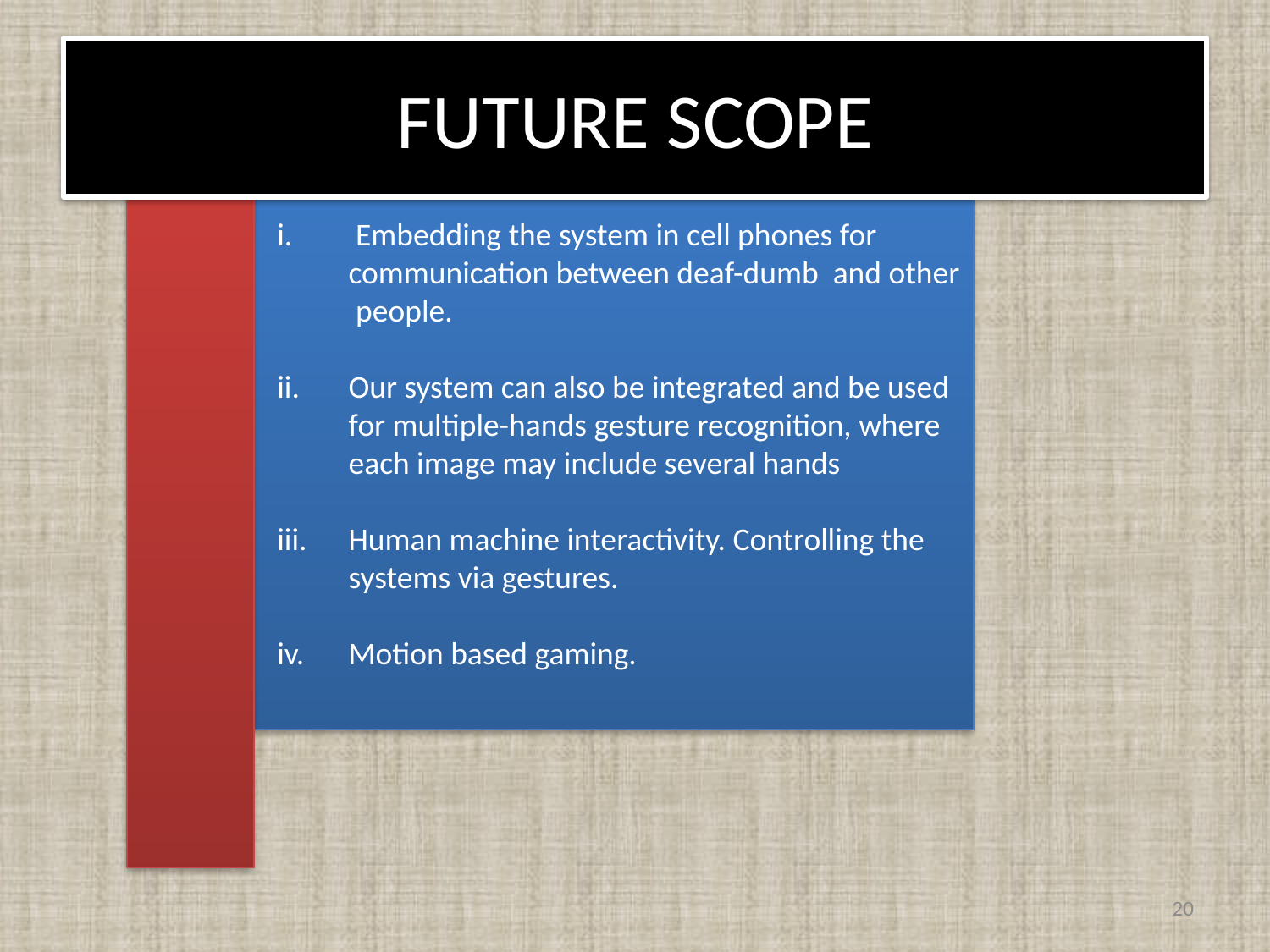

# FUTURE SCOPE

 Embedding the system in cell phones for communication between deaf-dumb  and other  people.

Our system can also be integrated and be used for multiple-hands gesture recognition, where each image may include several hands

Human machine interactivity. Controlling the systems via gestures.

Motion based gaming.

20